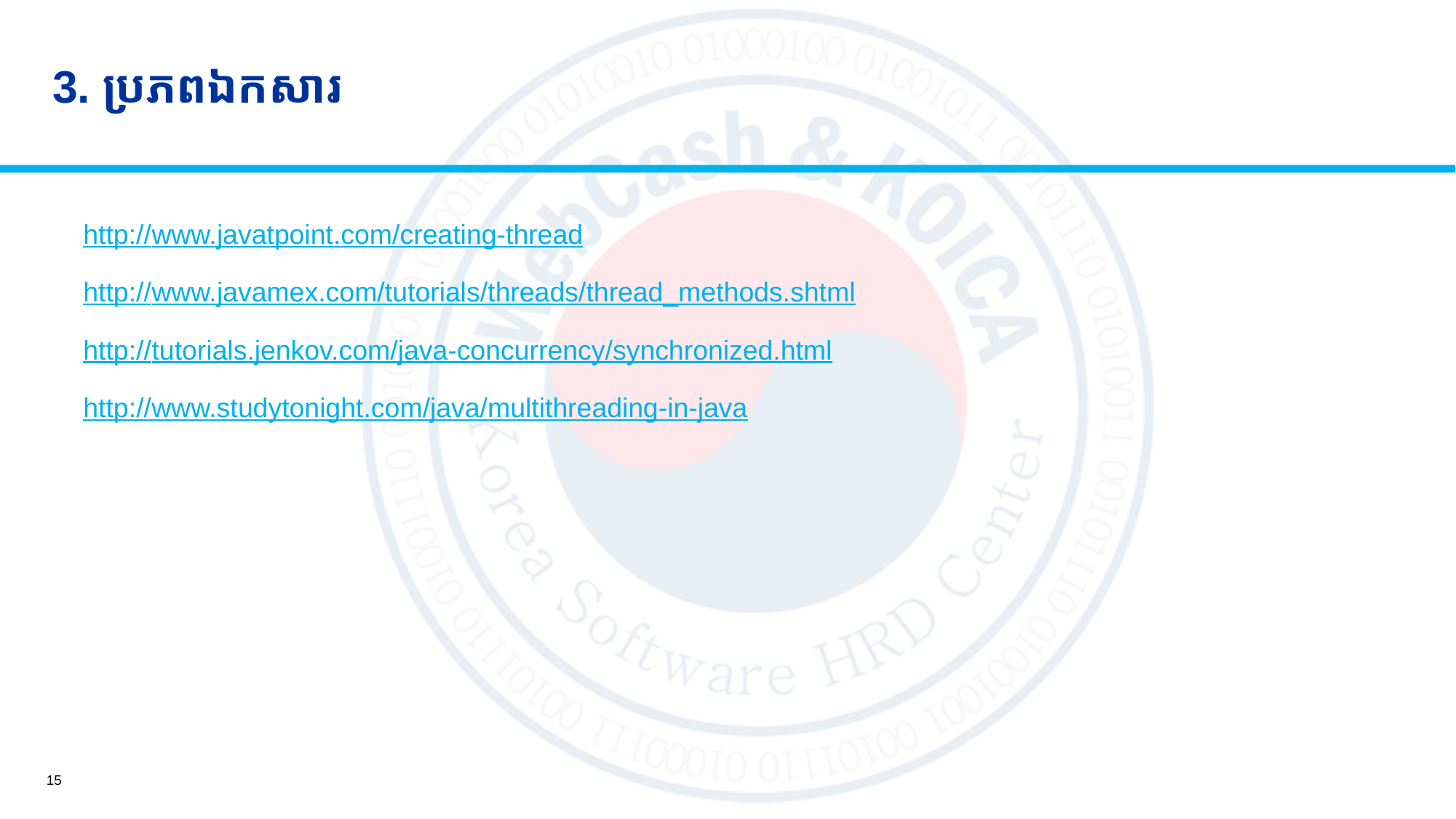

# 3. ប្រភពឯកសារ
http://www.javatpoint.com/creating-thread
http://www.javamex.com/tutorials/threads/thread_methods.shtml
http://tutorials.jenkov.com/java-concurrency/synchronized.html
http://www.studytonight.com/java/multithreading-in-java

15